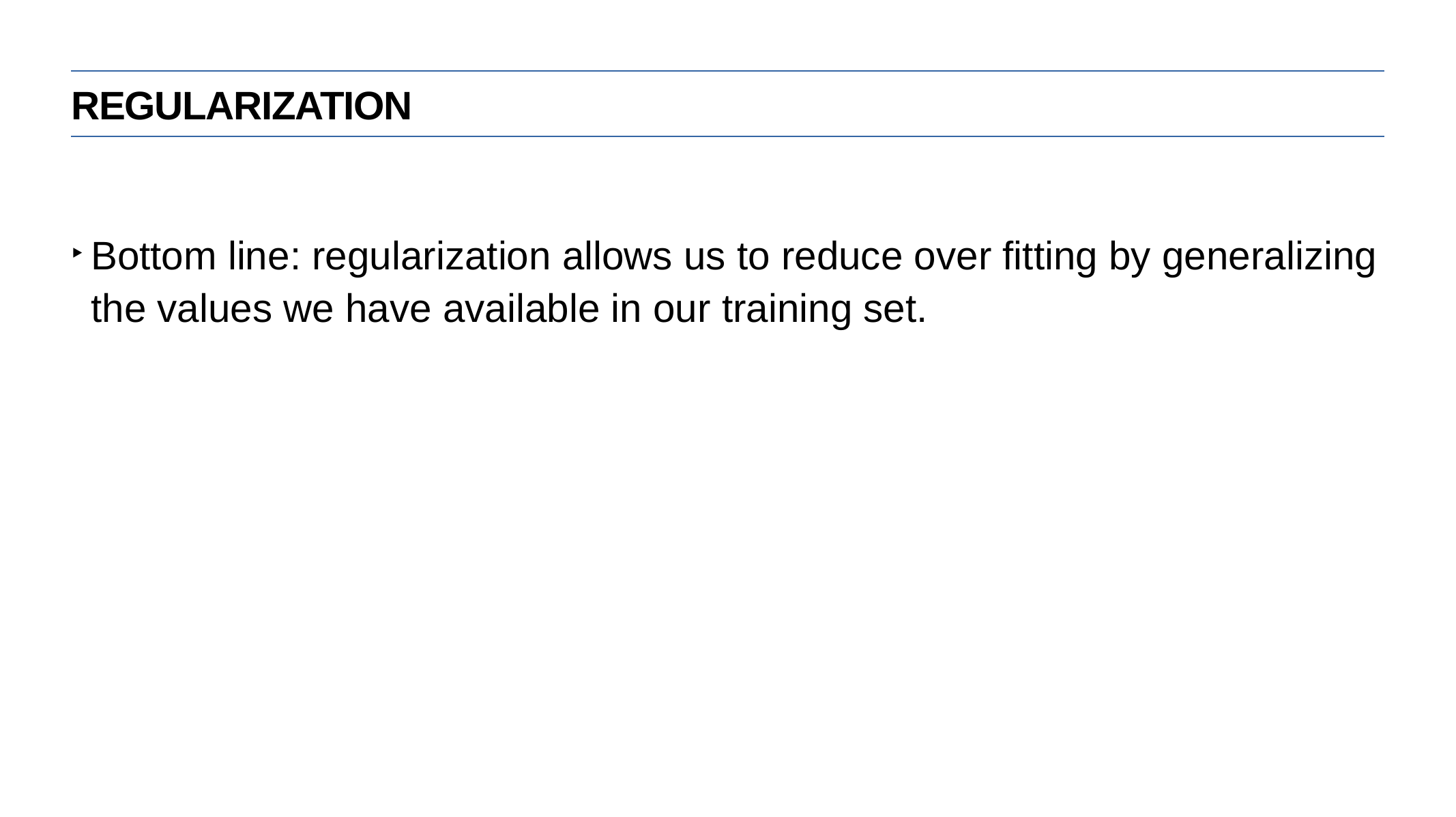

regularization

Bottom line: regularization allows us to reduce over fitting by generalizing the values we have available in our training set.